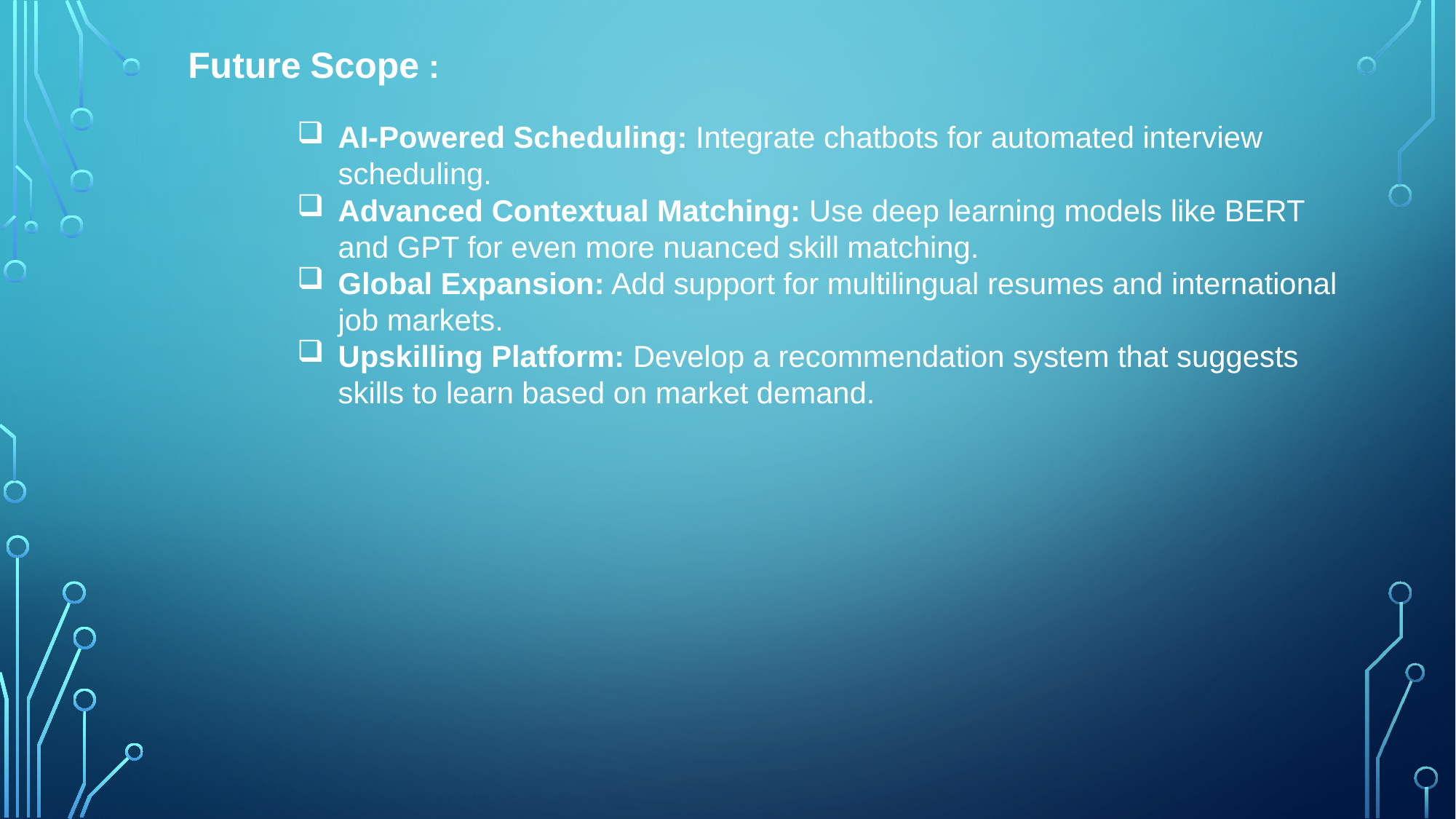

Future Scope :

AI-Powered Scheduling: Integrate chatbots for automated interview scheduling.
Advanced Contextual Matching: Use deep learning models like BERT and GPT for even more nuanced skill matching.
Global Expansion: Add support for multilingual resumes and international job markets.
Upskilling Platform: Develop a recommendation system that suggests skills to learn based on market demand.